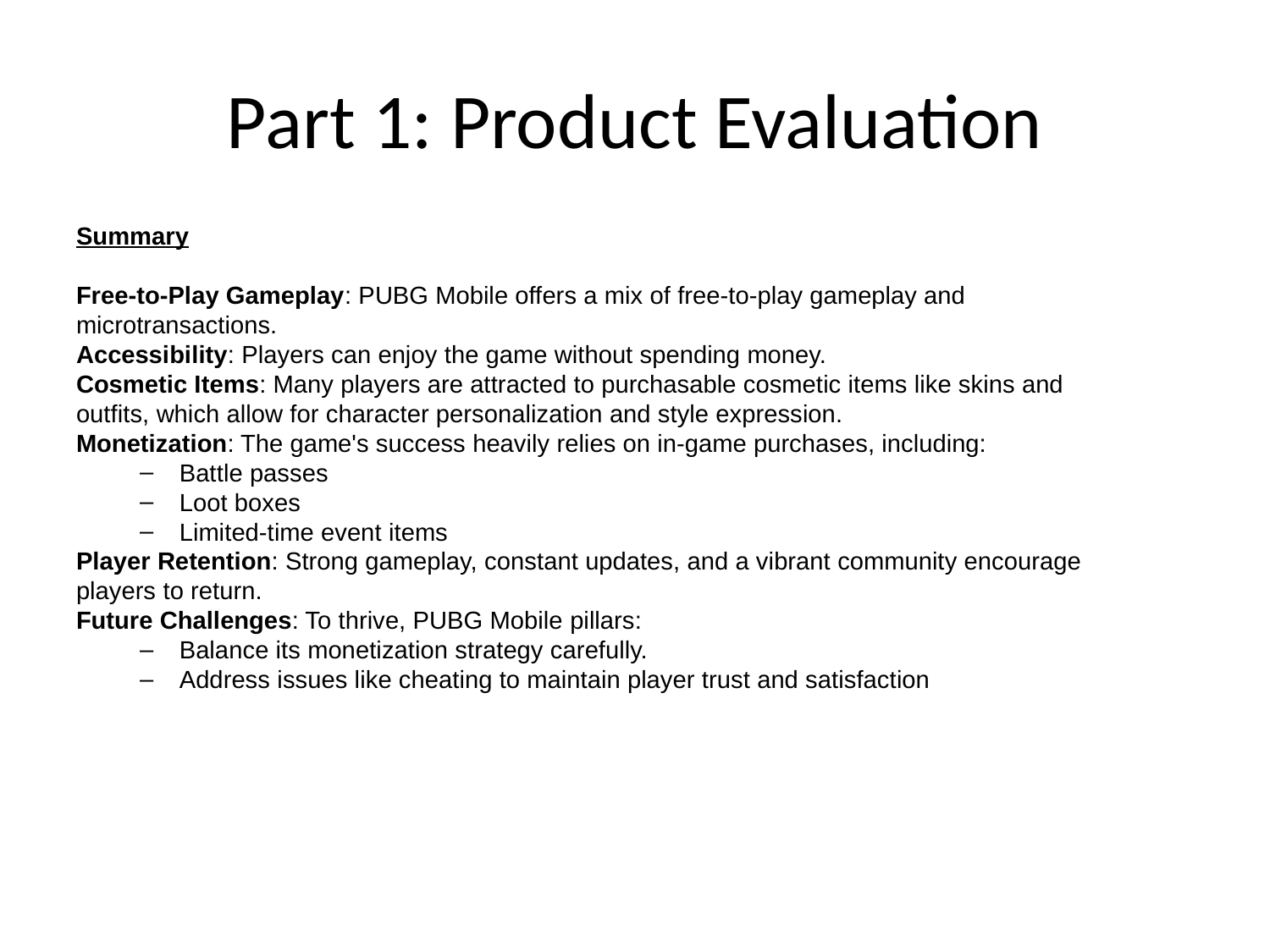

# Part 1: Product Evaluation
Summary

Free-to-Play Gameplay: PUBG Mobile offers a mix of free-to-play gameplay and microtransactions.
Accessibility: Players can enjoy the game without spending money.
Cosmetic Items: Many players are attracted to purchasable cosmetic items like skins and outfits, which allow for character personalization and style expression.
Monetization: The game's success heavily relies on in-game purchases, including:
Battle passes
Loot boxes
Limited-time event items
Player Retention: Strong gameplay, constant updates, and a vibrant community encourage players to return.
Future Challenges: To thrive, PUBG Mobile pillars:
Balance its monetization strategy carefully.
Address issues like cheating to maintain player trust and satisfaction